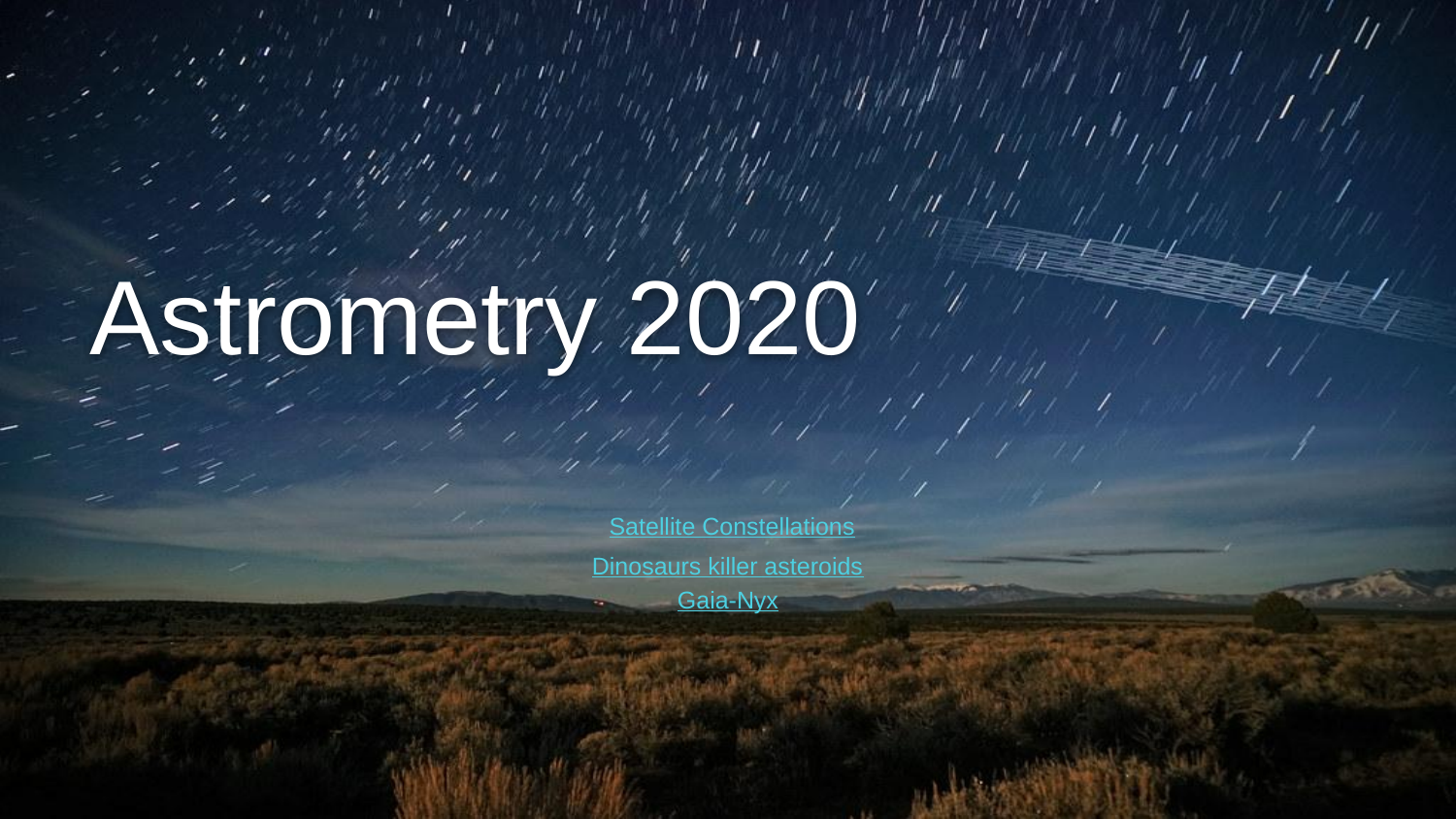

# Astrometry 2020
  Satellite Constellations
Dinosaurs killer asteroids
Gaia-Nyx